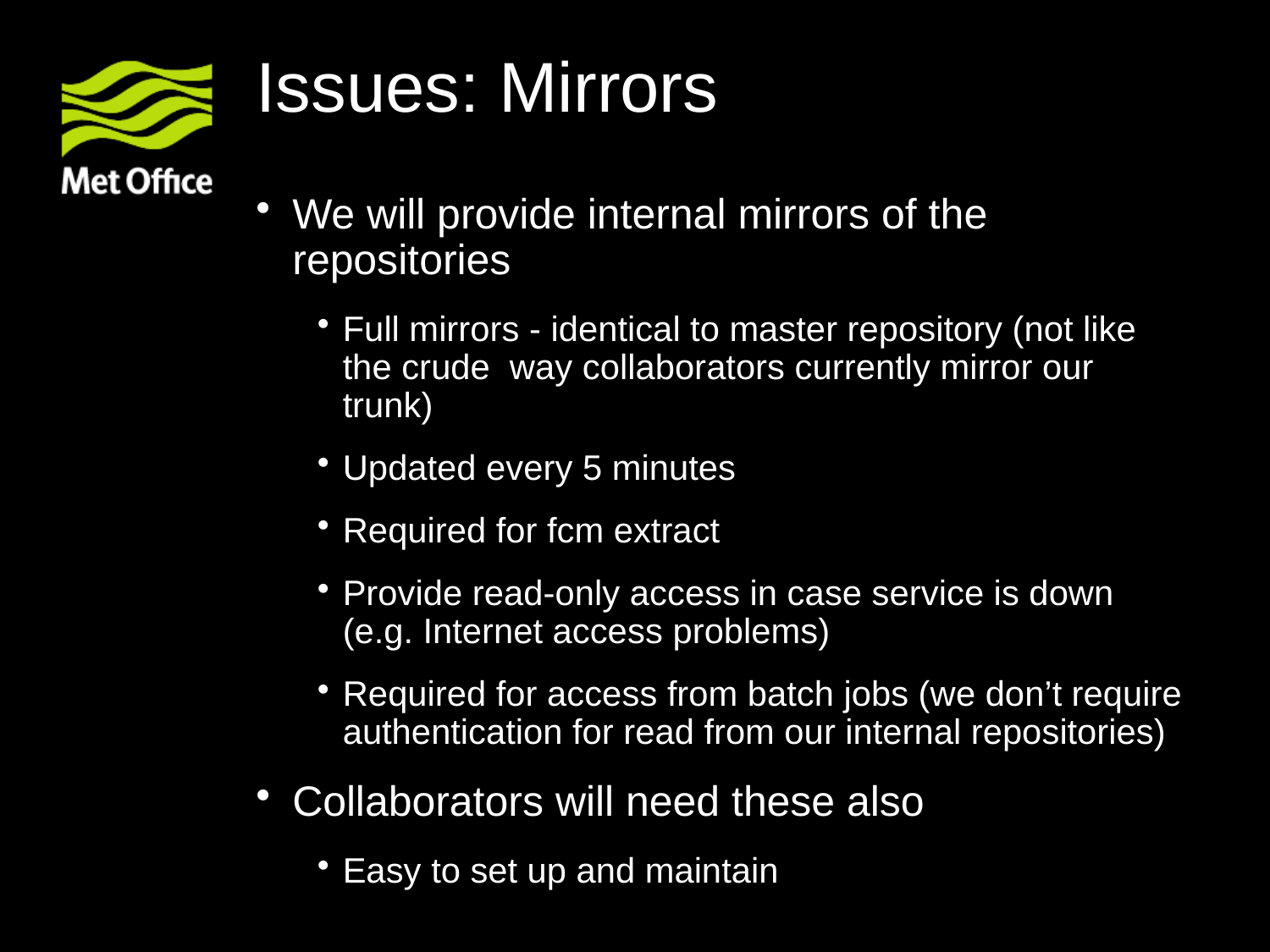

# Issues: Mirrors
We will provide internal mirrors of the repositories
Full mirrors - identical to master repository (not like the crude  way collaborators currently mirror our trunk)
Updated every 5 minutes
Required for fcm extract
Provide read-only access in case service is down (e.g. Internet access problems)
Required for access from batch jobs (we don’t require authentication for read from our internal repositories)
Collaborators will need these also
Easy to set up and maintain